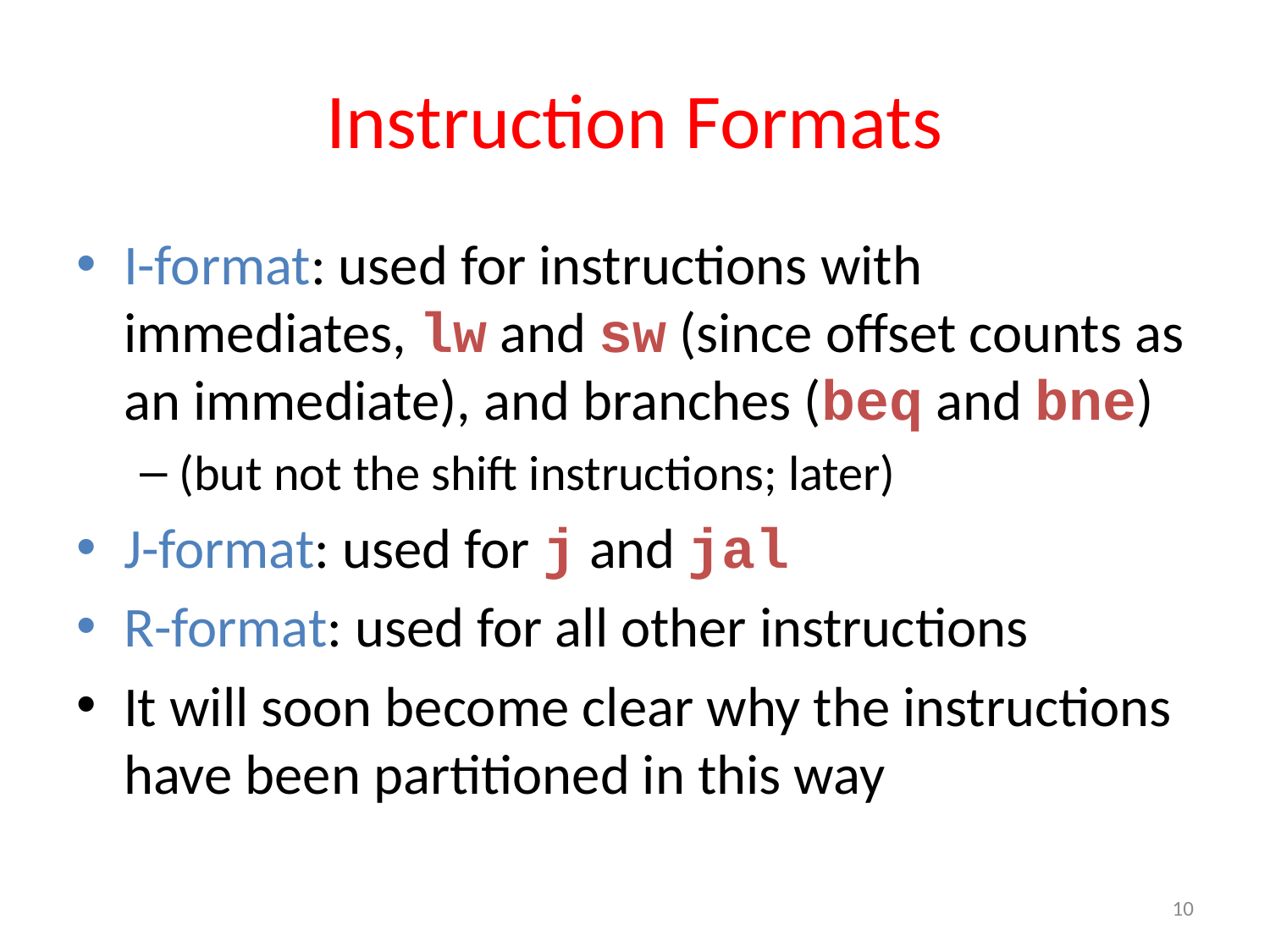

# Instruction Formats
I-format: used for instructions with immediates, lw and sw (since offset counts as an immediate), and branches (beq and bne)
(but not the shift instructions; later)
J-format: used for j and jal
R-format: used for all other instructions
It will soon become clear why the instructions have been partitioned in this way
10